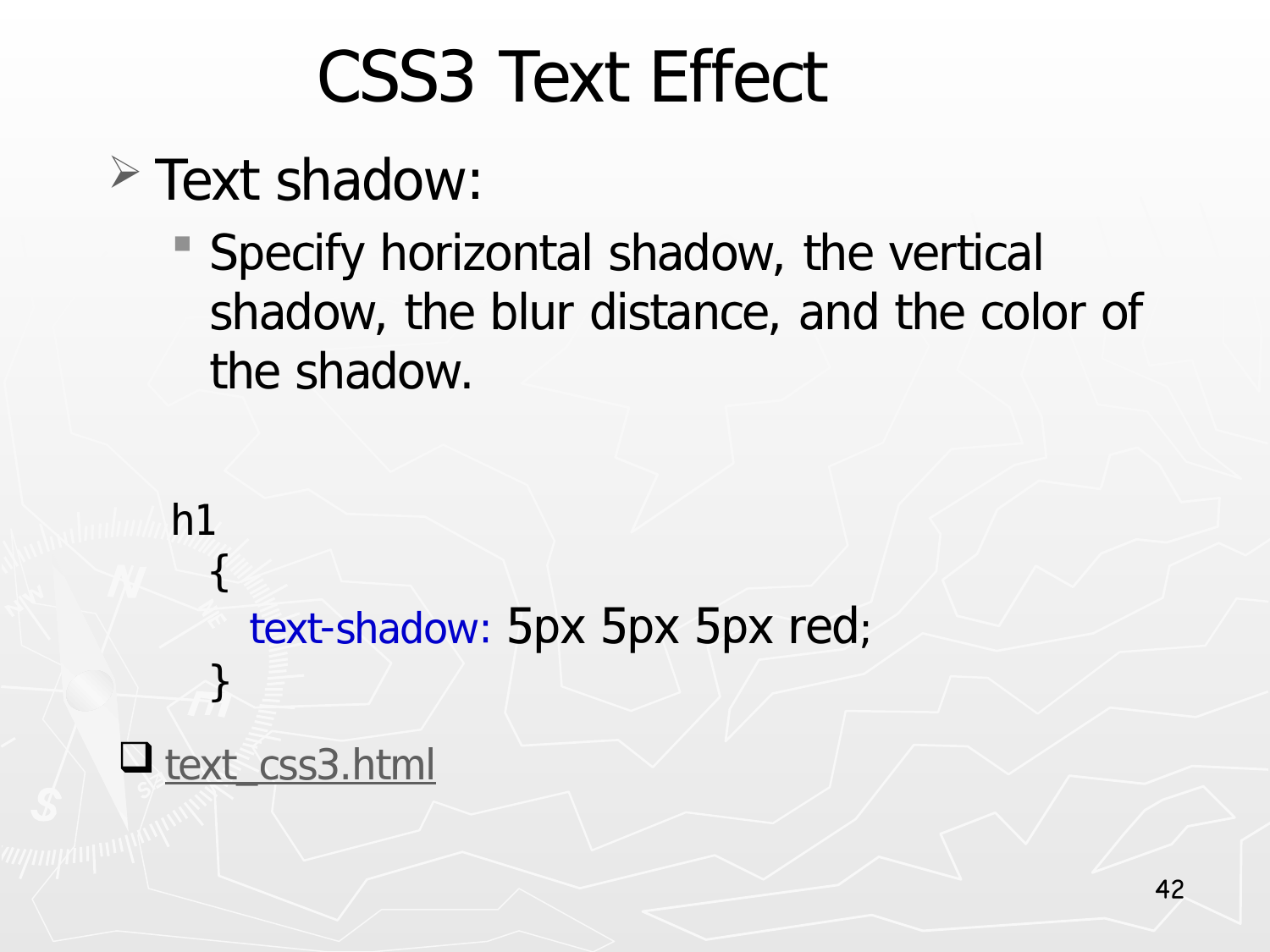

CSS3 Text Effect
Text shadow:
Specify horizontal shadow, the vertical shadow, the blur distance, and the color of the shadow.

h1
{
   text-shadow: 5px 5px 5px red;
}
text_css3.html

42